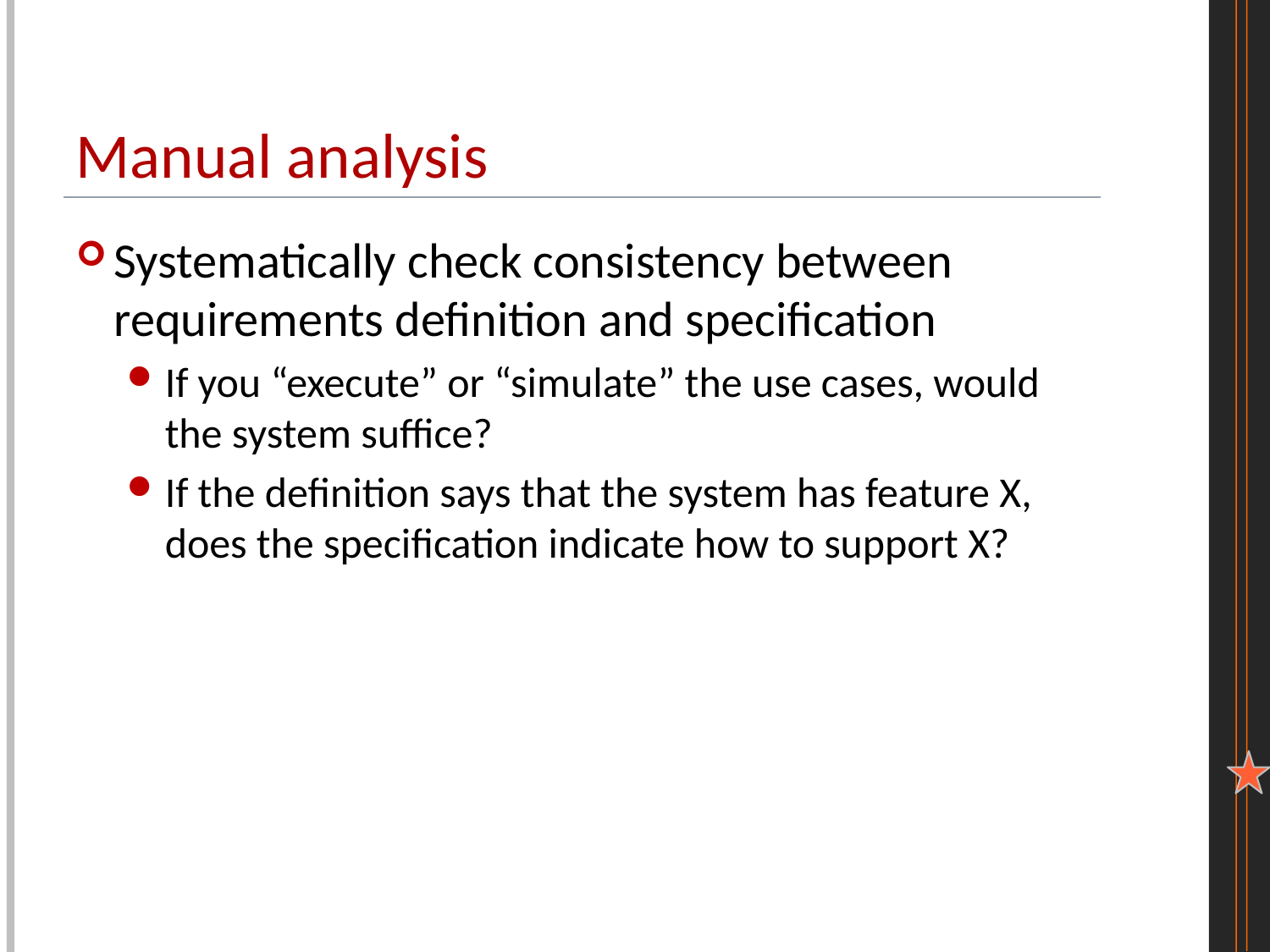

# Manual analysis
Systematically check consistency between requirements definition and specification
If you “execute” or “simulate” the use cases, would the system suffice?
If the definition says that the system has feature X, does the specification indicate how to support X?